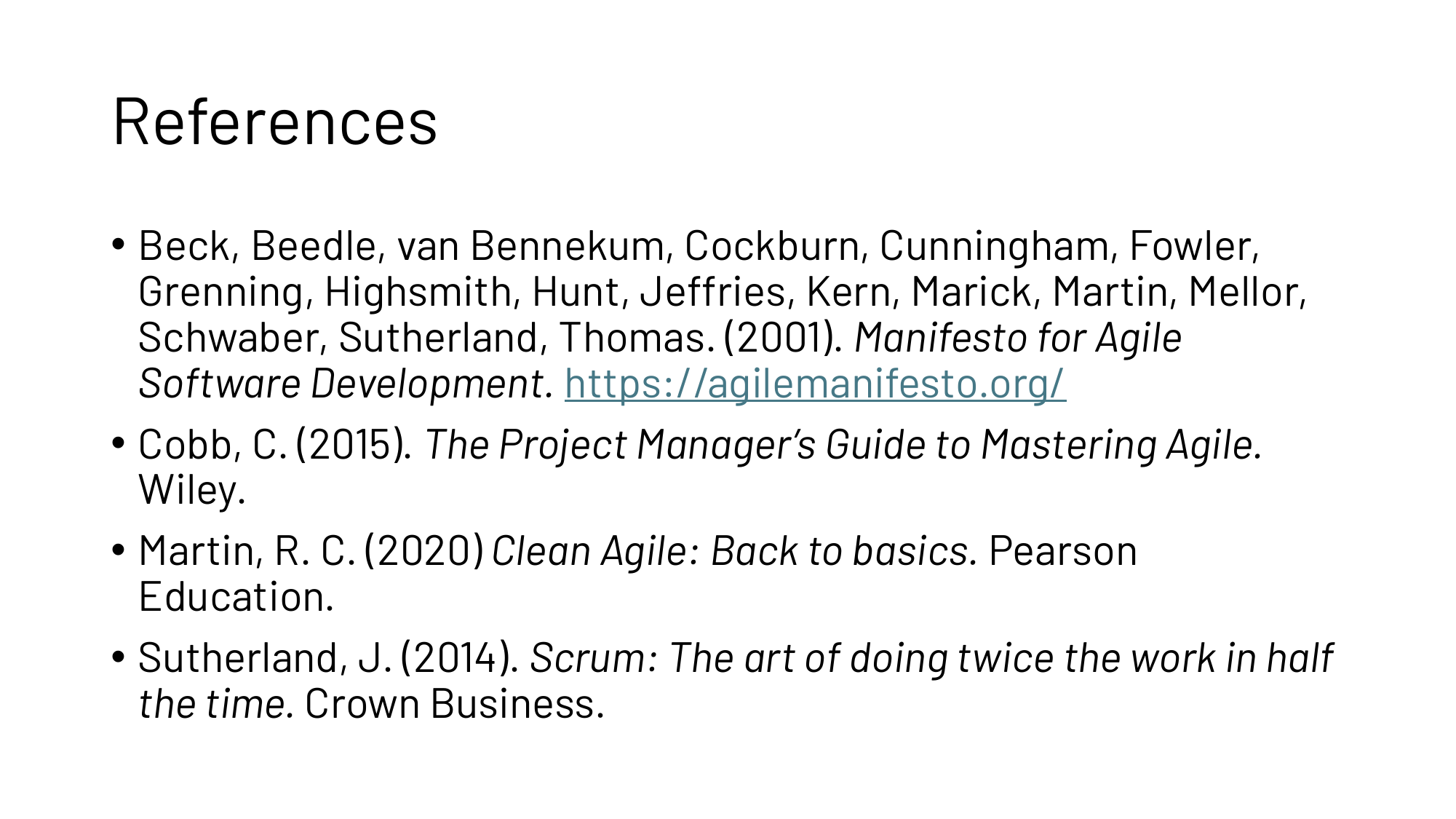

# References
Beck, Beedle, van Bennekum, Cockburn, Cunningham, Fowler, Grenning, Highsmith, Hunt, Jeffries, Kern, Marick, Martin, Mellor, Schwaber, Sutherland, Thomas. (2001). Manifesto for Agile Software Development. https://agilemanifesto.org/
Cobb, C. (2015). The Project Manager’s Guide to Mastering Agile. Wiley.
Martin, R. C. (2020) Clean Agile: Back to basics. Pearson Education.
Sutherland, J. (2014). Scrum: The art of doing twice the work in half the time. Crown Business.